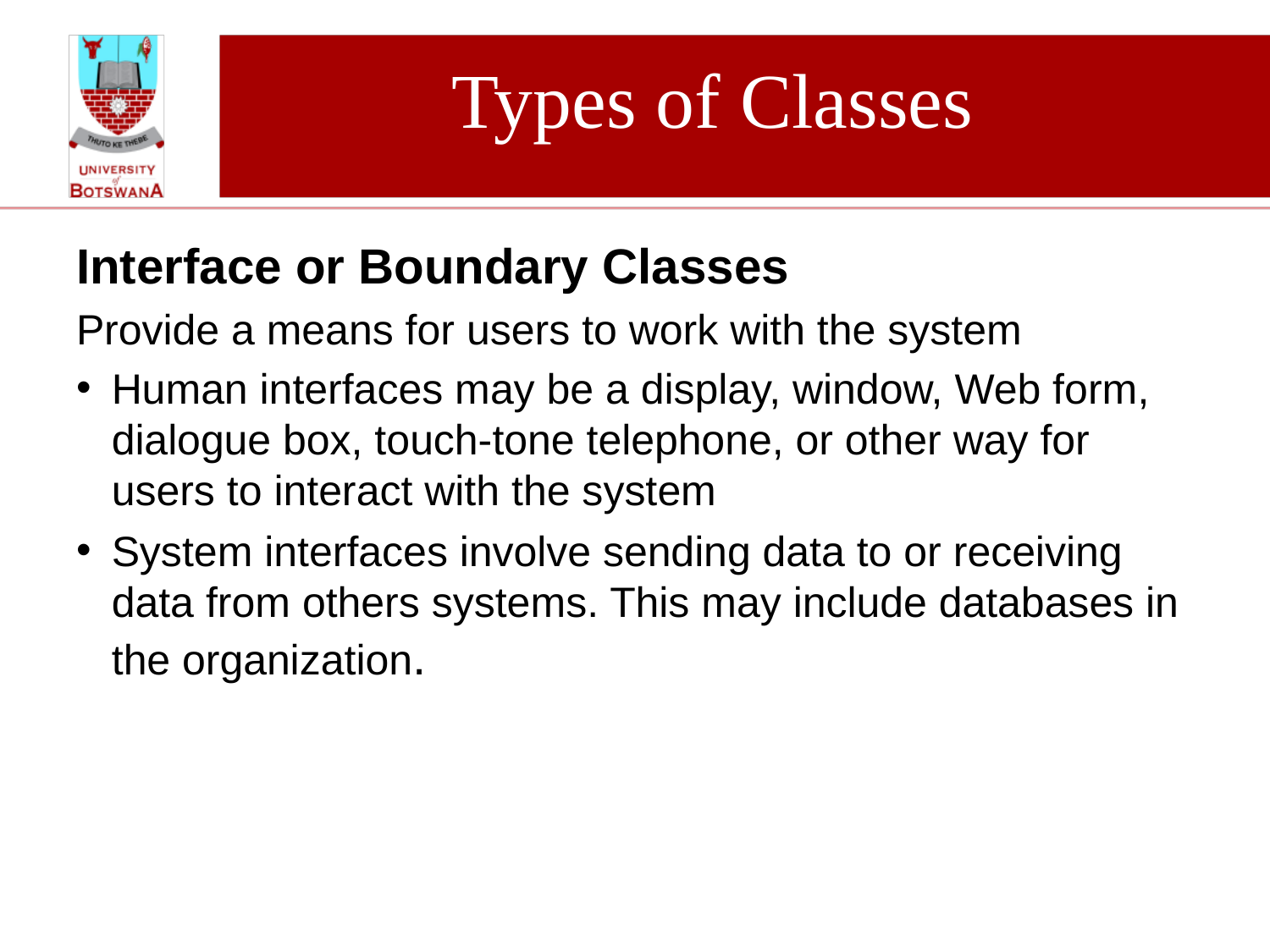

# Types of Classes
Interface or Boundary Classes
Provide a means for users to work with the system
Human interfaces may be a display, window, Web form, dialogue box, touch-tone telephone, or other way for users to interact with the system
System interfaces involve sending data to or receiving data from others systems. This may include databases in the organization.